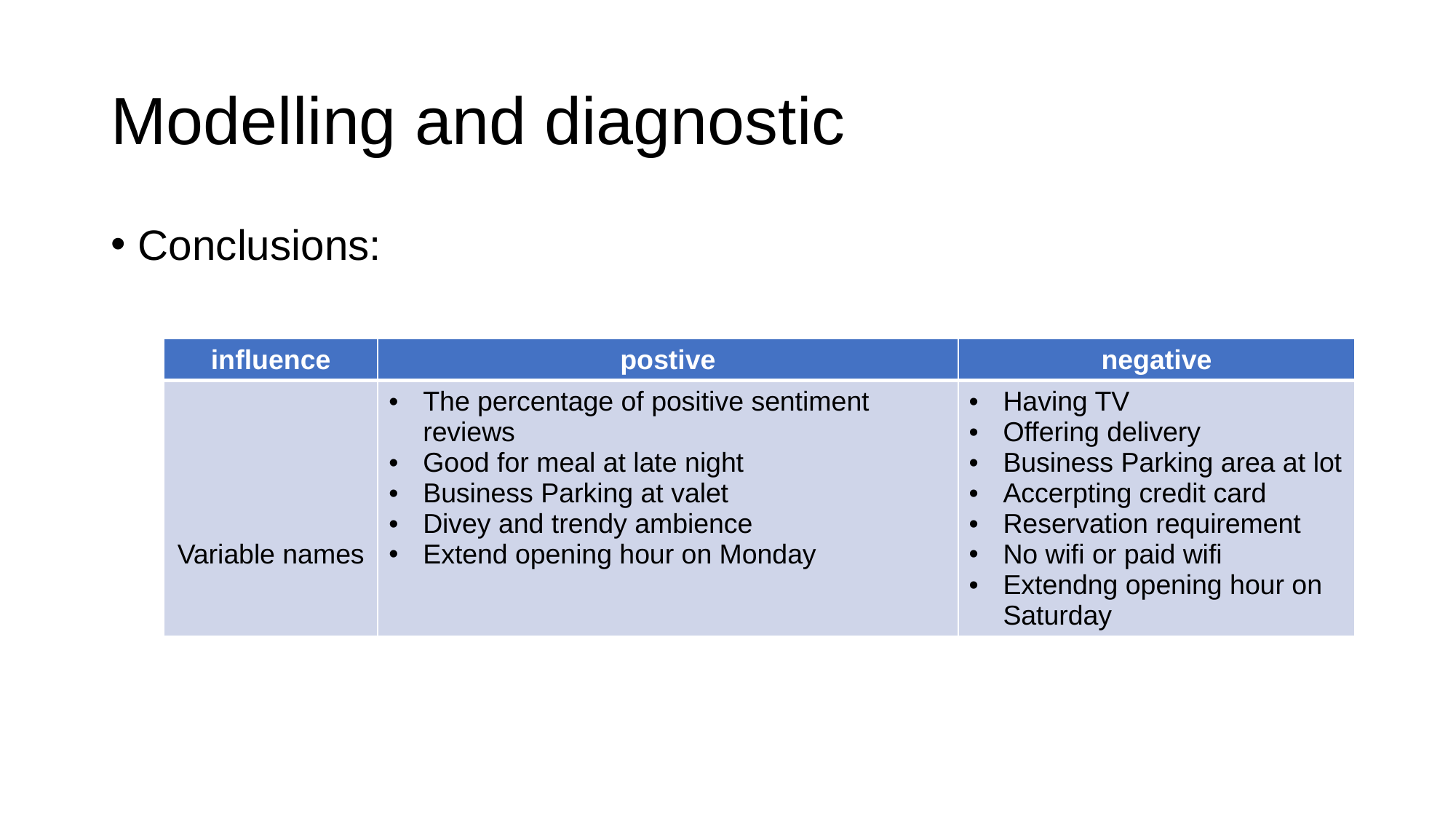

# Modelling and diagnostic
Conclusions:

| influence | postive | negative |
| --- | --- | --- |
| Variable names | The percentage of positive sentiment reviews Good for meal at late night Business Parking at valet Divey and trendy ambience Extend opening hour on Monday | Having TV Offering delivery Business Parking area at lot Accerpting credit card Reservation requirement No wifi or paid wifi Extendng opening hour on Saturday |